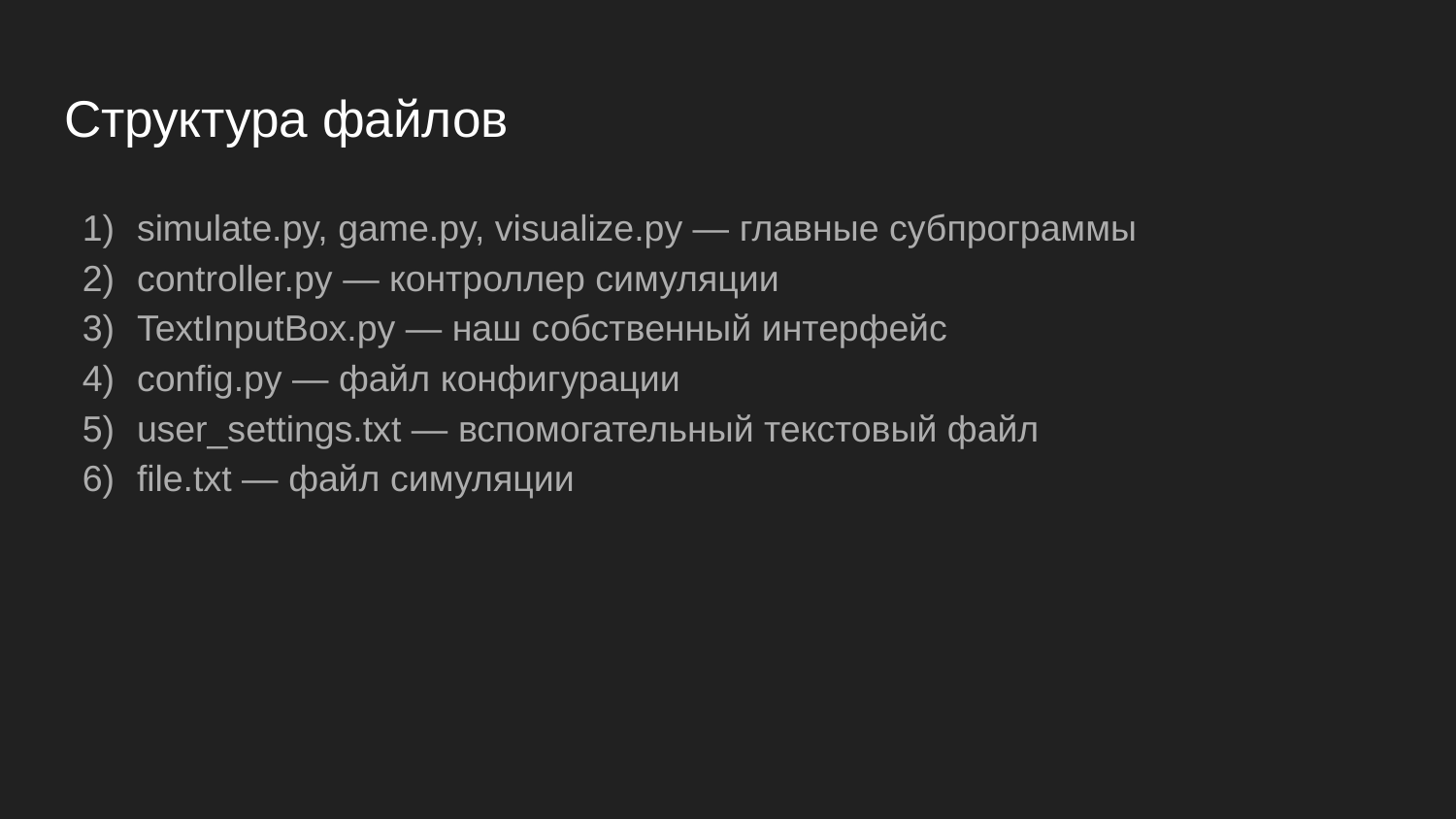

# Структура файлов
simulate.py, game.py, visualize.py — главные субпрограммы
controller.py — контроллер симуляции
TextInputBox.py — наш собственный интерфейс
config.py — файл конфигурации
user_settings.txt — вспомогательный текстовый файл
file.txt — файл симуляции